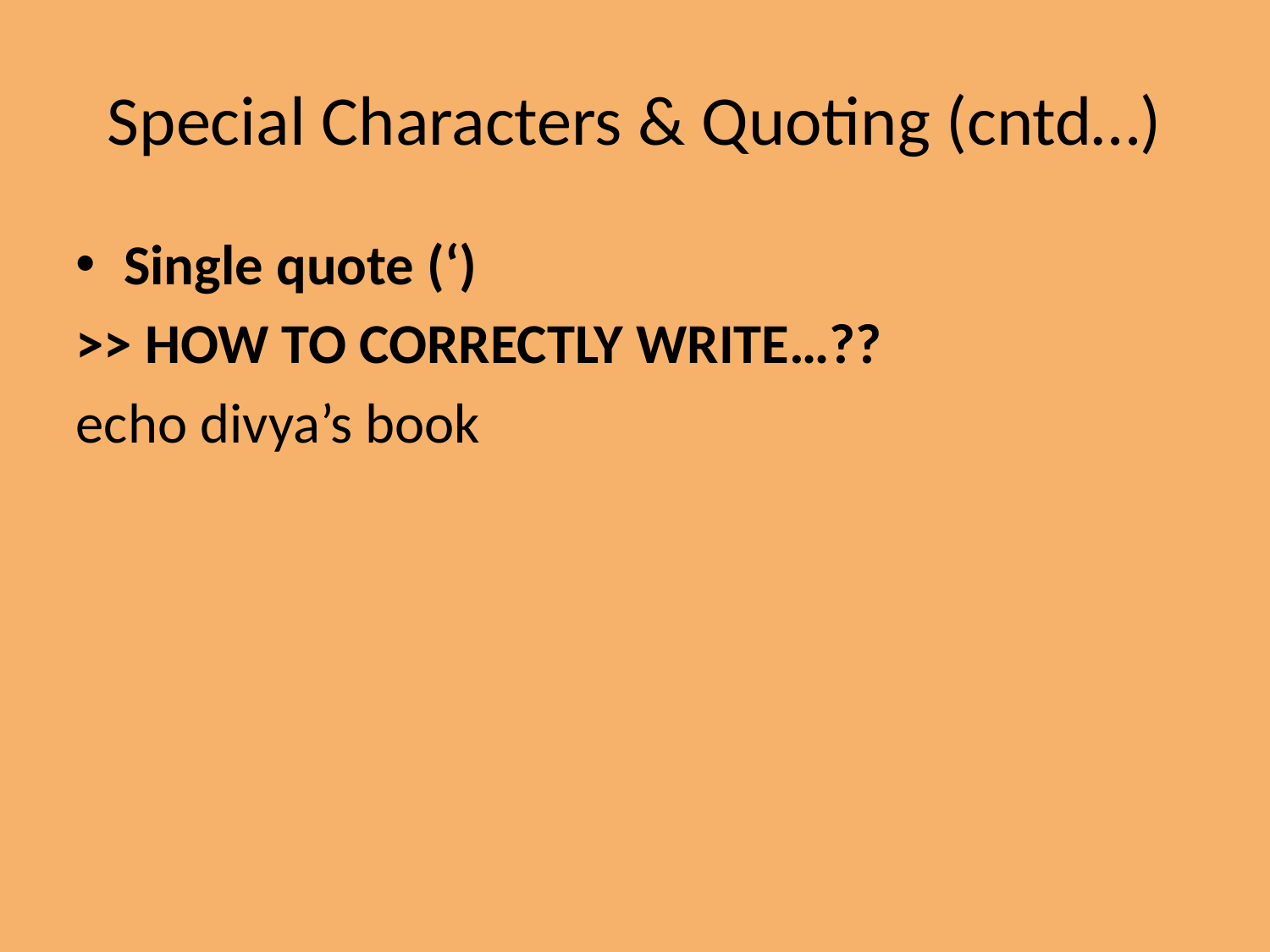

Special Characters & Quoting (cntd…)
Single quote (‘)
>> HOW TO CORRECTLY WRITE…??
echo divya’s book